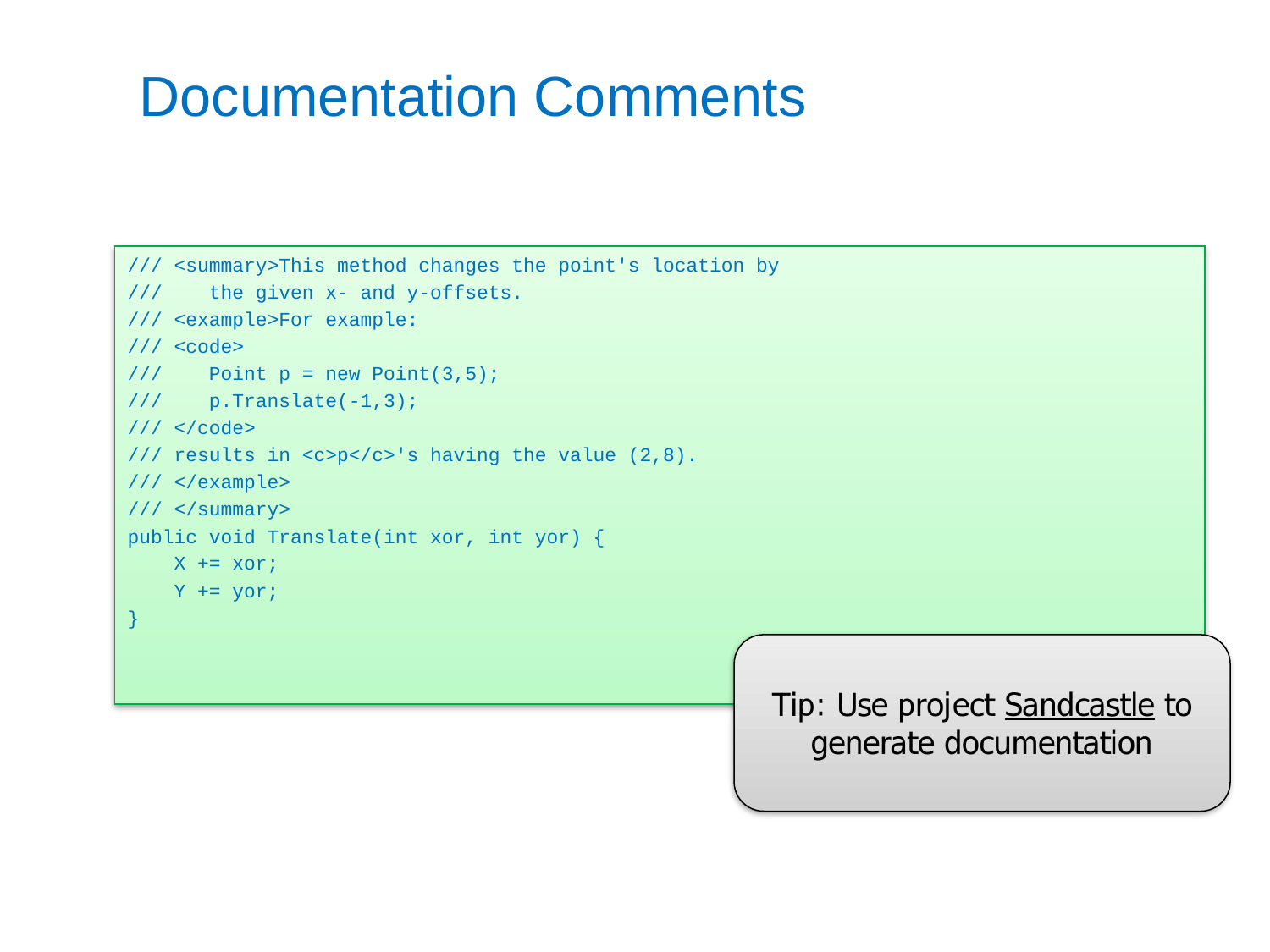

# Documentation Comments
/// <summary>This method changes the point's location by
///    the given x- and y-offsets.
/// <example>For example:
/// <code>
///    Point p = new Point(3,5);
///    p.Translate(-1,3);
/// </code>
/// results in <c>p</c>'s having the value (2,8).
/// </example>
/// </summary>
public void Translate(int xor, int yor) {
    X += xor;
    Y += yor;
}
Tip: Use project Sandcastle to generate documentation